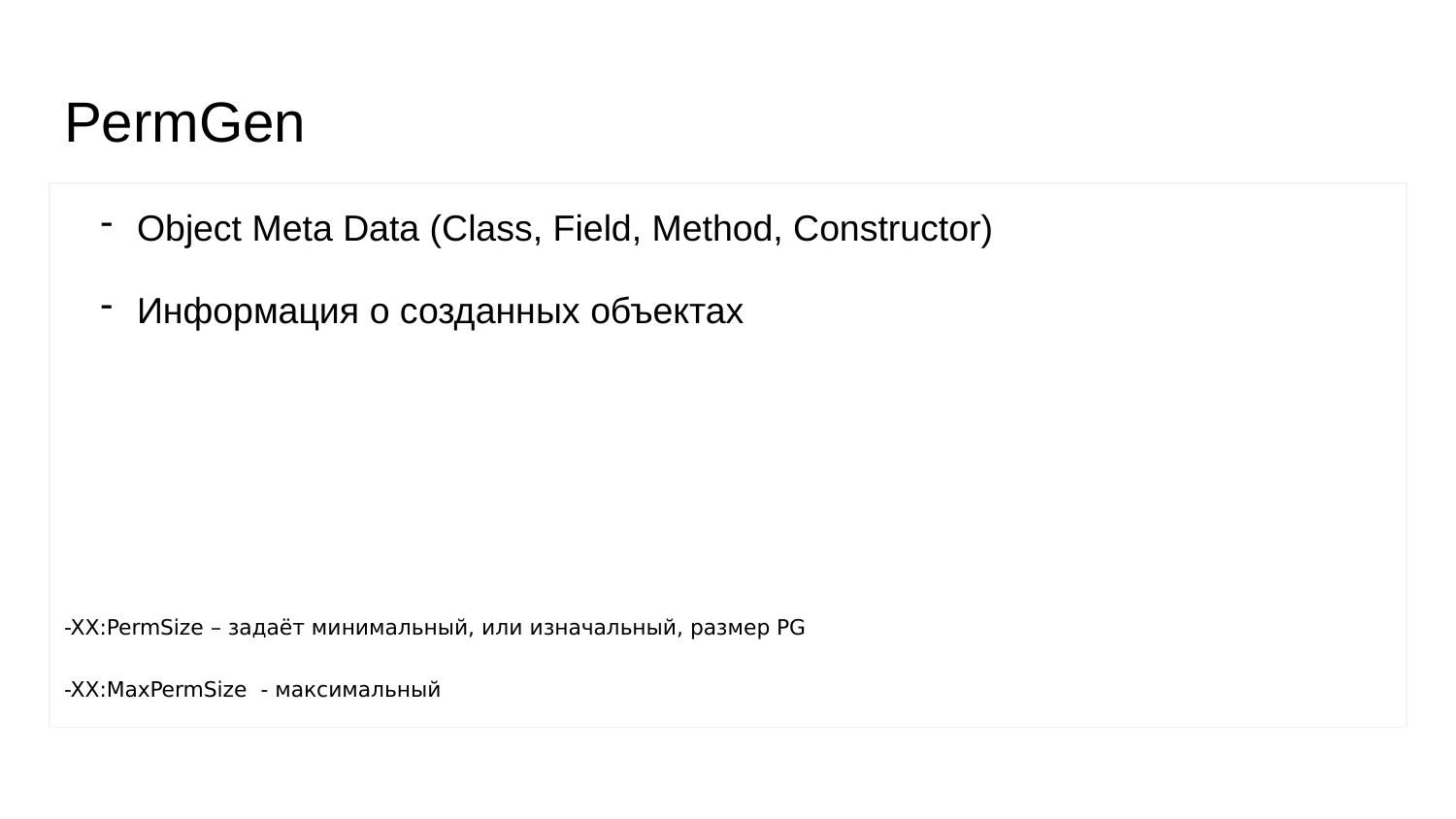

# PermGen
Object Meta Data (Class, Field, Method, Constructor)
Информация о созданных объектах

-XX:PermSize – задаёт минимальный, или изначальный, размер PG
-XX:MaxPermSize  - максимальный